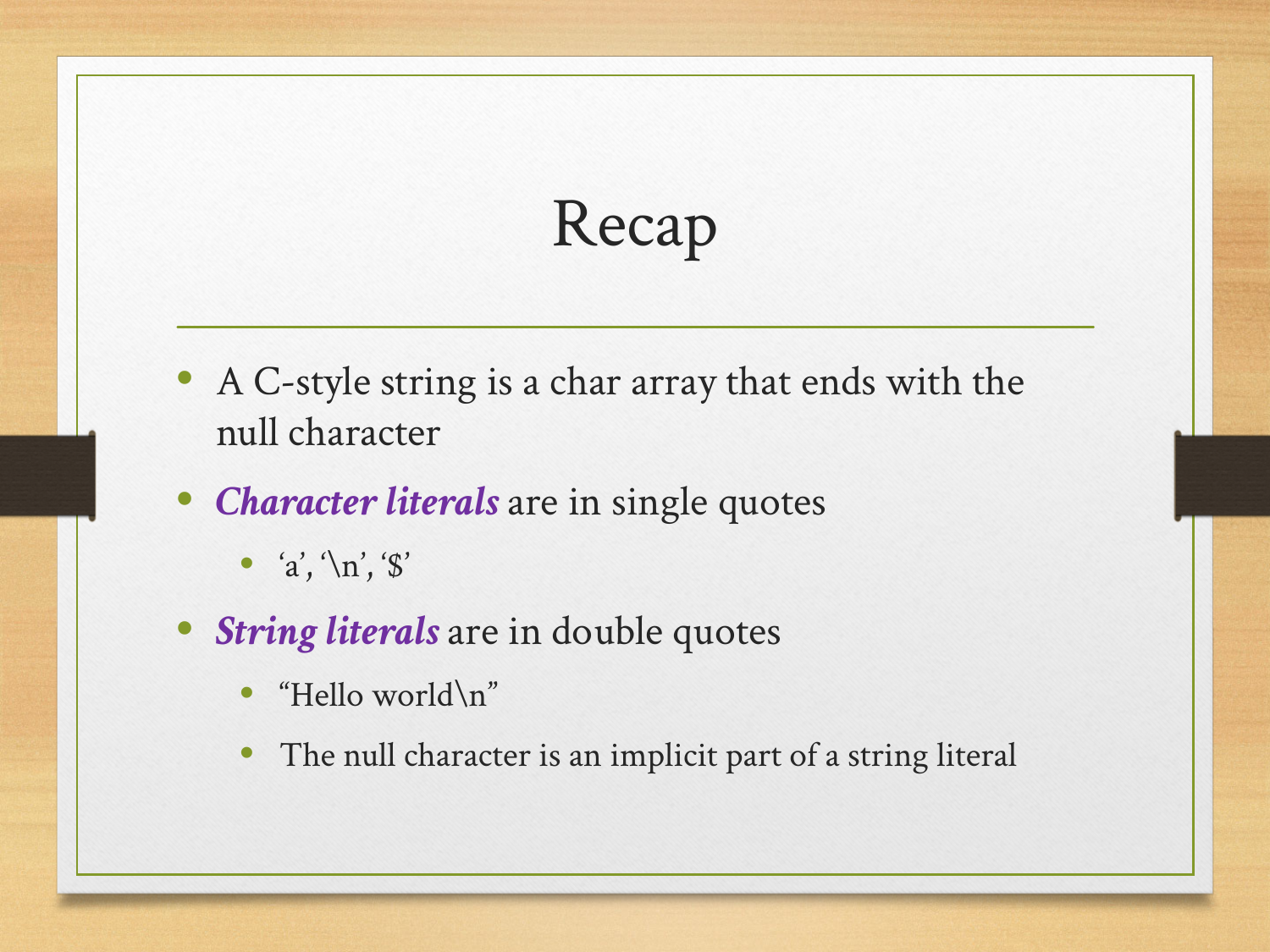

# Recap
A C-style string is a char array that ends with the null character
Character literals are in single quotes
‘a’, ‘\n’, ‘$’
String literals are in double quotes
“Hello world\n”
The null character is an implicit part of a string literal